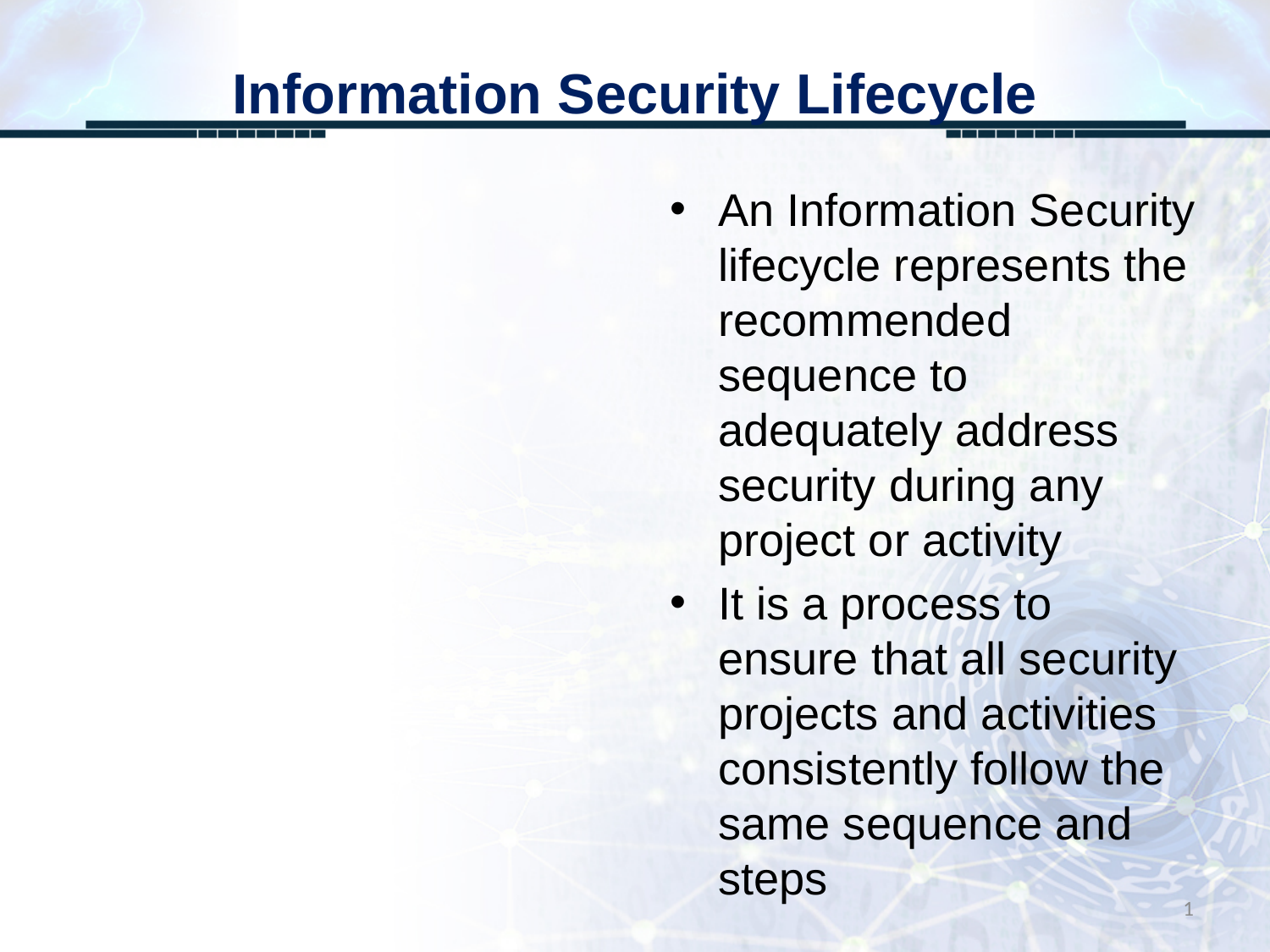

# Information Security Lifecycle
An Information Security lifecycle represents the recommended sequence to adequately address security during any project or activity
It is a process to ensure that all security projects and activities consistently follow the same sequence and steps
1